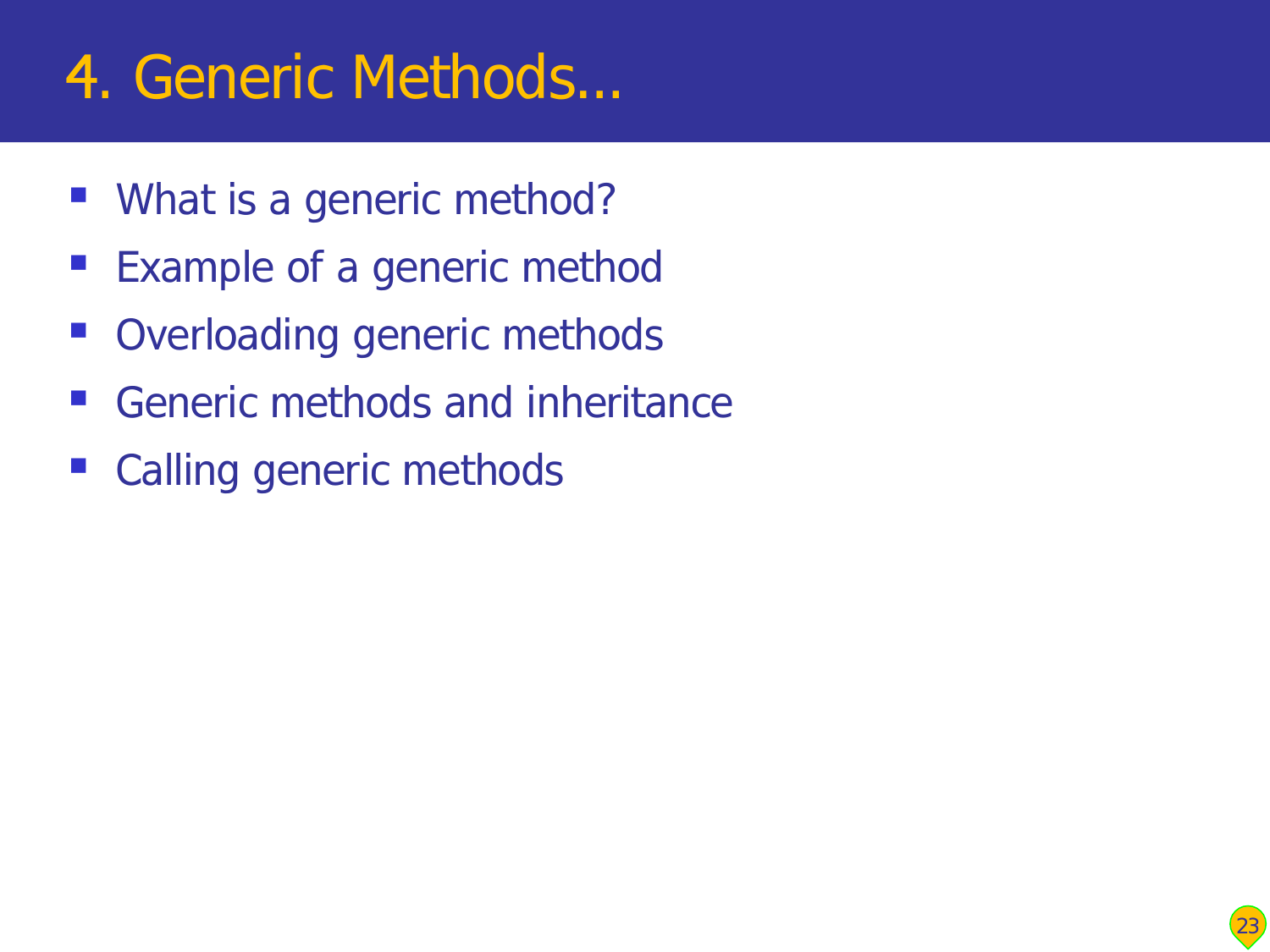

# 4. Generic Methods…
What is a generic method?
Example of a generic method
Overloading generic methods
Generic methods and inheritance
Calling generic methods
23